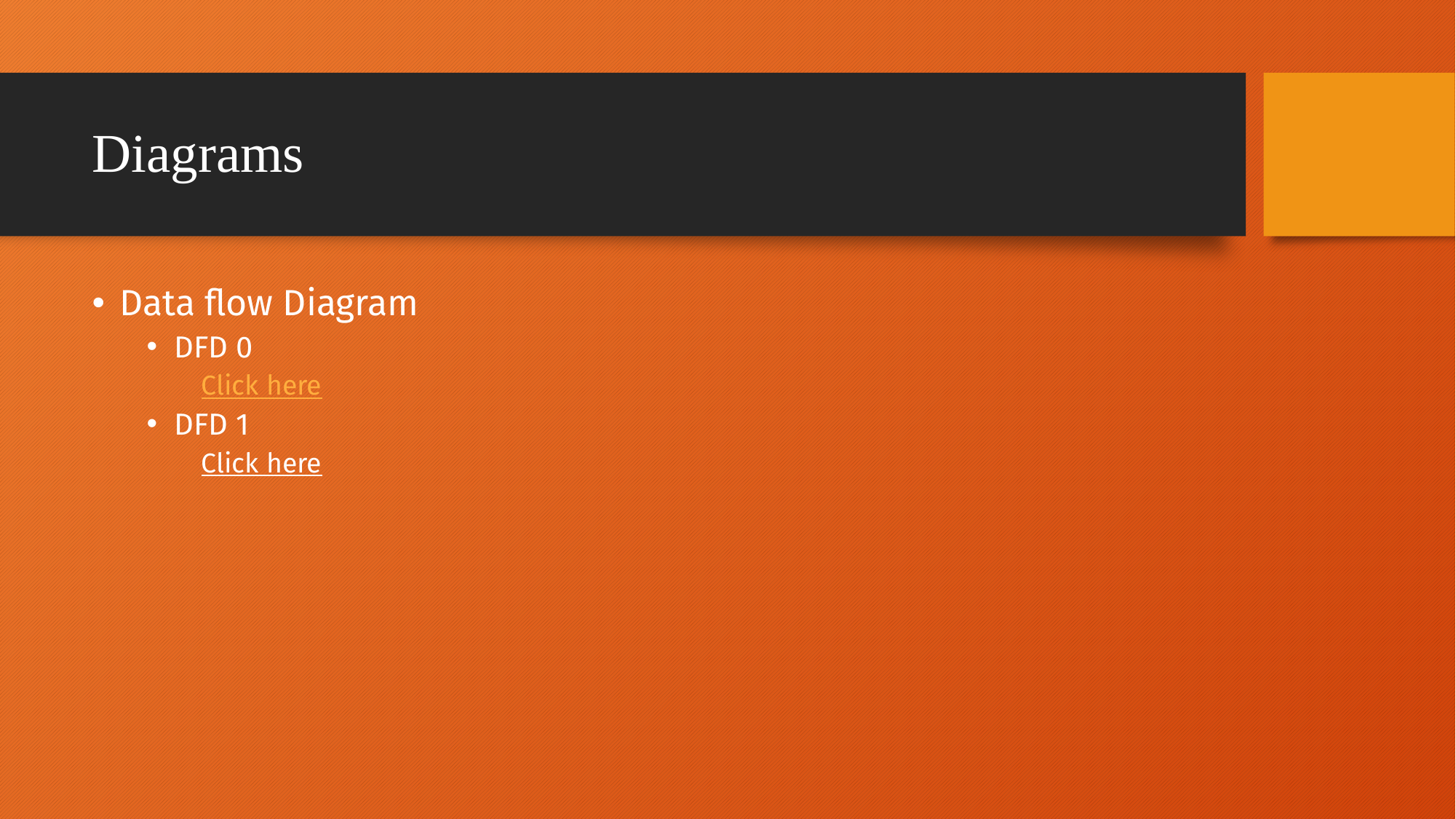

# Diagrams
Data flow Diagram
DFD 0
Click here
DFD 1
Click here